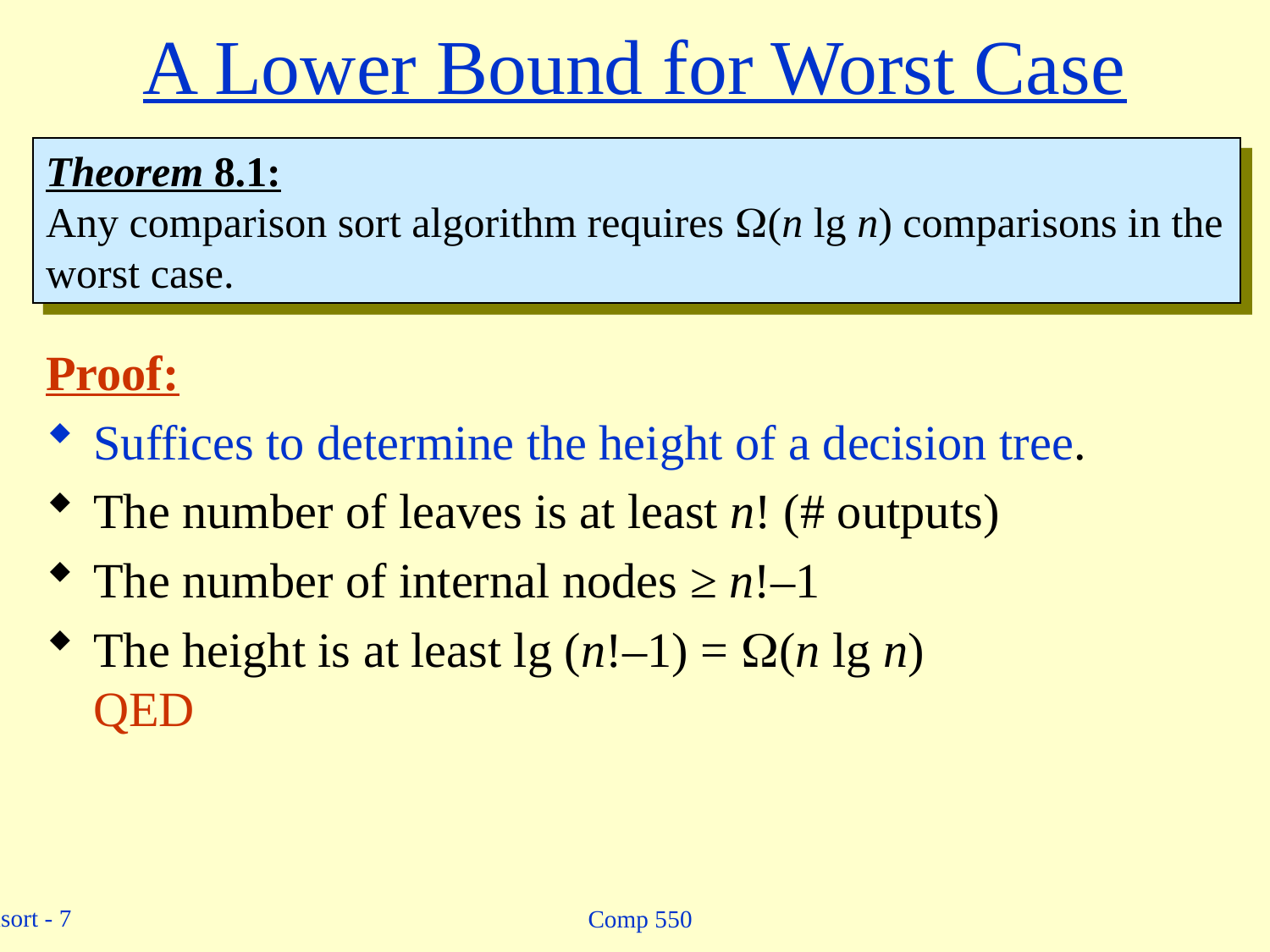

# A Lower Bound for Worst Case
Theorem 8.1:
Any comparison sort algorithm requires Ω(n lg n) comparisons in the worst case.
Proof:
Suffices to determine the height of a decision tree.
The number of leaves is at least n! (# outputs)
The number of internal nodes ≥ n!–1
The height is at least lg (n!–1) = Ω(n lg n)
QED
Comp 550